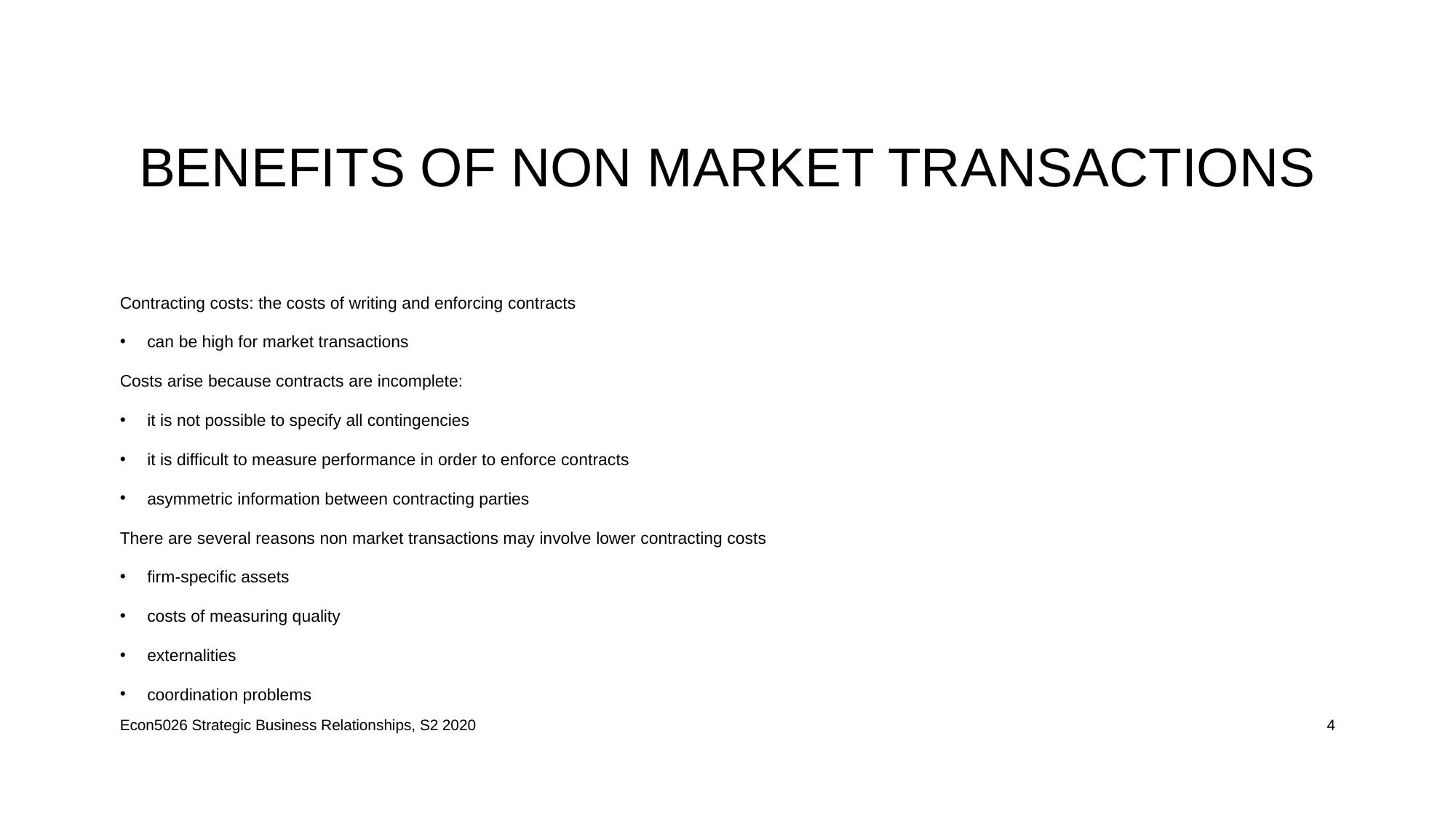

# Benefits of Non Market Transactions
Contracting costs: the costs of writing and enforcing contracts
can be high for market transactions
Costs arise because contracts are incomplete:
it is not possible to specify all contingencies
it is difficult to measure performance in order to enforce contracts
asymmetric information between contracting parties
There are several reasons non market transactions may involve lower contracting costs
firm-specific assets
costs of measuring quality
externalities
coordination problems

Econ5026 Strategic Business Relationships, S2 2020
4